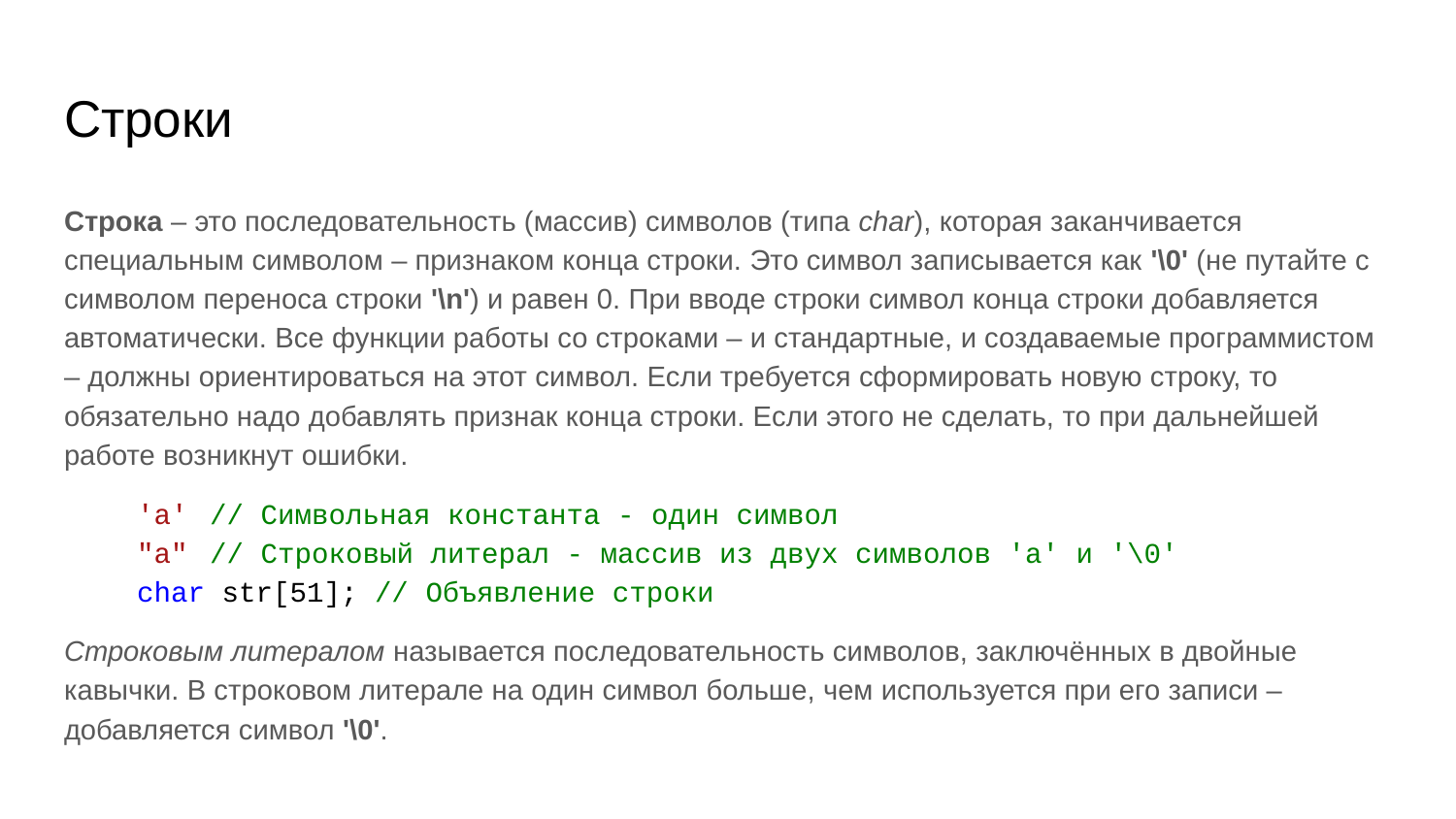

# Строки
Строка – это последовательность (массив) символов (типа char), которая заканчивается специальным символом – признаком конца строки. Это символ записывается как '\0' (не путайте с символом переноса строки '\n') и равен 0. При вводе строки символ конца строки добавляется автоматически. Все функции работы со строками – и стандартные, и создаваемые программистом – должны ориентироваться на этот символ. Если требуется сформировать новую строку, то обязательно надо добавлять признак конца строки. Если этого не сделать, то при дальнейшей работе возникнут ошибки.
'a' 	// Символьная константа - один символ
"a" 	// Строковый литерал - массив из двух символов 'a' и '\0'
char str[51]; // Объявление строки
Строковым литералом называется последовательность символов, заключённых в двойные кавычки. В строковом литерале на один символ больше, чем используется при его записи – добавляется символ '\0'.